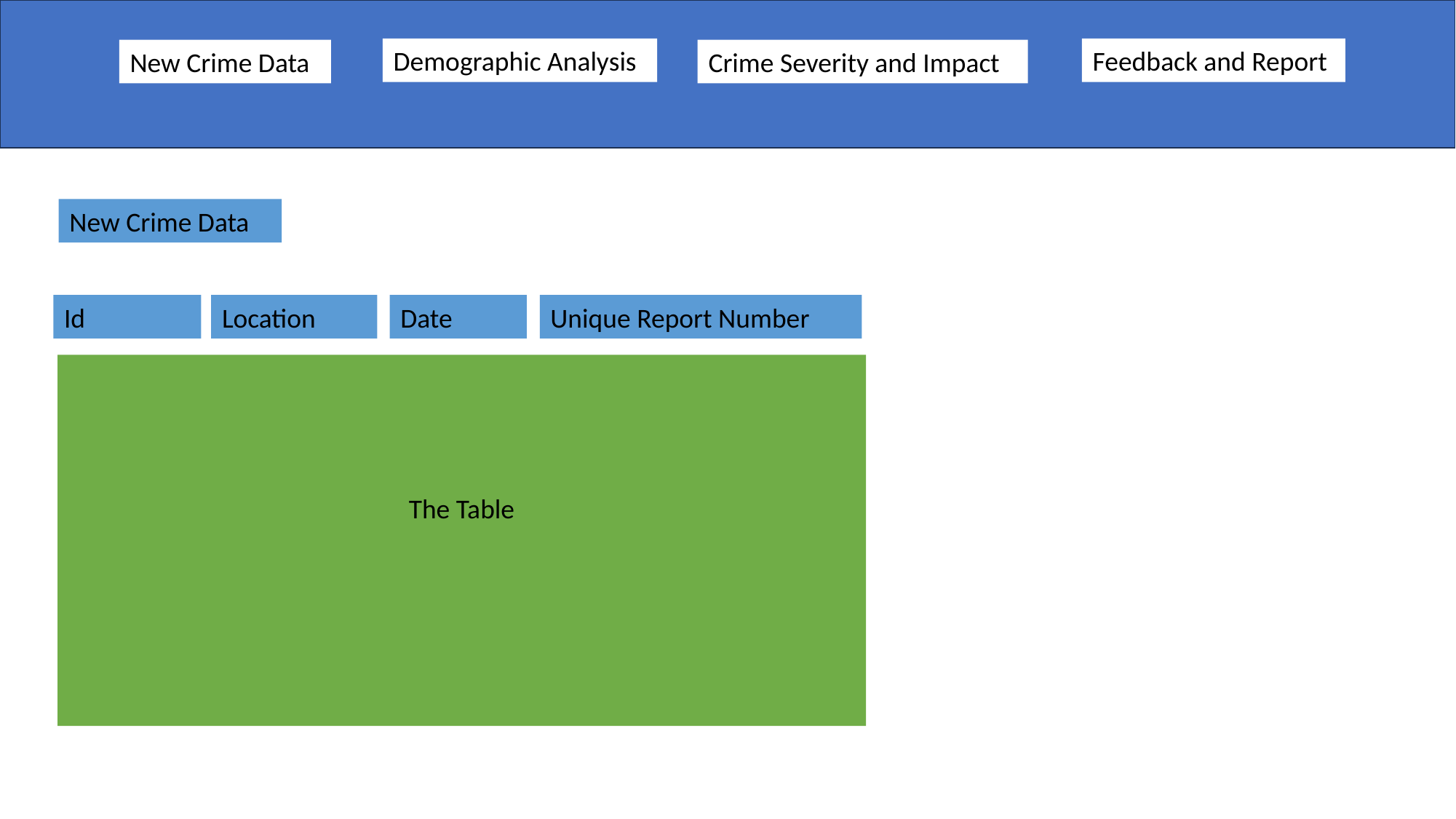

Demographic Analysis
Feedback and Report
New Crime Data
Crime Severity and Impact
New Crime Data
Id
Location
Date
Unique Report Number

The Table